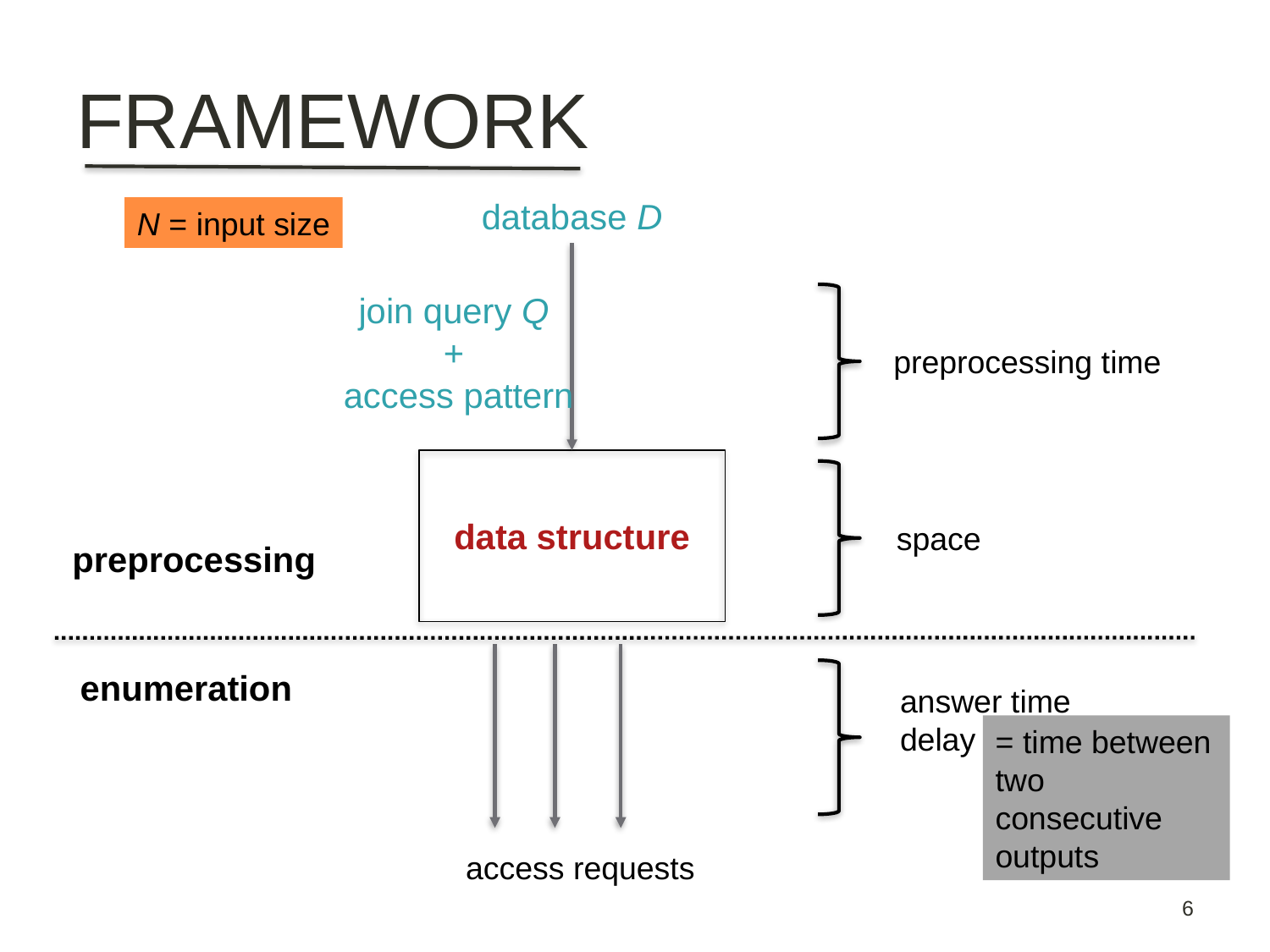

# framework
database D
N = input size
join query Q
+
access pattern

preprocessing time

data structure
space
preprocessing
enumeration

answer time
delay
= time between two consecutive outputs
access requests
6